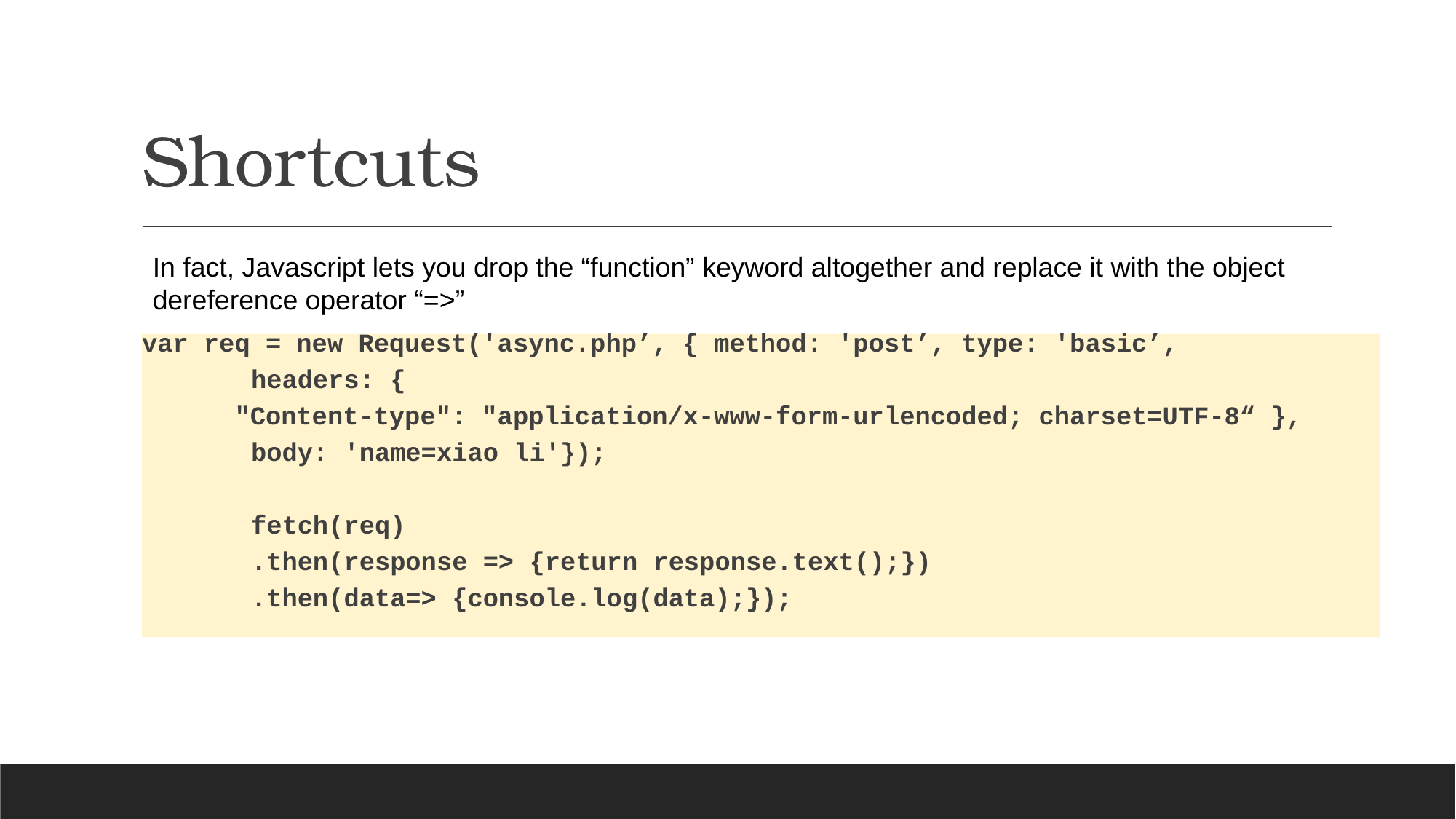

# Shortcuts
In fact, Javascript lets you drop the “function” keyword altogether and replace it with the object dereference operator “=>”

var req = new Request('async.php’, { method: 'post’, type: 'basic’,
	headers: {
      "Content-type": "application/x-www-form-urlencoded; charset=UTF-8“ },
    	body: 'name=xiao li'});

	fetch(req)
	.then(response => {return response.text();})
	.then(data=> {console.log(data);});